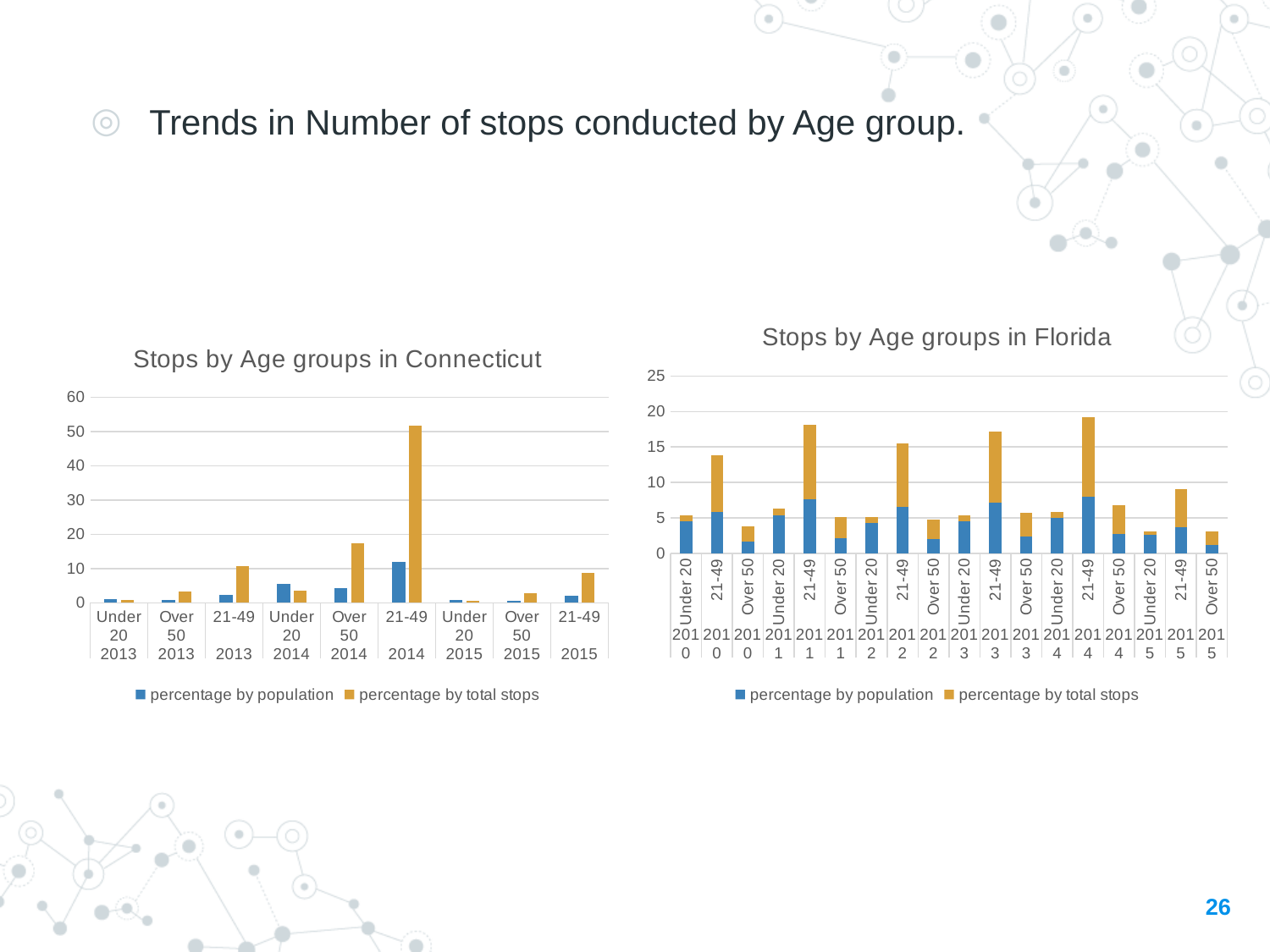

Trends in Number of stops conducted by Age group.

### Chart: Stops by Age groups in Florida

| Category | percentage by population | percentage by total stops |
|---|---|---|
| Under 20 | 4.50660235831426 | 0.81175760120086 |
| 21-49 | 5.88635746914375 | 7.99838271929665 |
| Over 50 | 1.67336222621397 | 2.15457278371858 |
| Under 20 | 5.37113602569813 | 0.947459404741834 |
| 21-49 | 7.64090155594072 | 10.4839188659261 |
| Over 50 | 2.19048250726872 | 2.89965075738096 |
| Under 20 | 4.3177171663075 | 0.74948639163795 |
| 21-49 | 6.49964056124509 | 8.98059300046519 |
| Over 50 | 2.01367065975132 | 2.73880805969477 |
| Under 20 | 4.55948688056588 | 0.789217489208598 |
| 21-49 | 7.2073343092255 | 10.0071088045514 |
| Over 50 | 2.40431806249971 | 3.35694572997683 |
| Under 20 | 5.02038358442001 | 0.86884569172136 |
| 21-49 | 7.98441001533136 | 11.1728494575063 |
| Over 50 | 2.76693990003131 | 3.97947337297097 |
| Under 20 | 2.59087177092039 | 0.45225941566143 |
| 21-49 | 3.73664113825932 | 5.28571159797589 |
| Over 50 | 1.23828967818955 | 1.83519304628322 |

### Chart: Stops by Age groups in Connecticut

| Category | percentage by population | percentage by total stops |
|---|---|---|
| Under 20 | 1.150344367 | 0.735873273 |
| Over 50 | 0.826067284 | 3.391606965 |
| 21-49 | 2.440014898 | 10.69040289 |
| Under 20 | 5.573924665 | 3.533760736 |
| Over 50 | 4.17786183 | 17.4001864 |
| 21-49 | 11.91580594 | 51.83434849 |
| Under 20 | 0.908287436 | 0.57081172 |
| Over 50 | 0.694811991 | 2.933137519 |
| 21-49 | 2.043300324 | 8.823889365 |
26